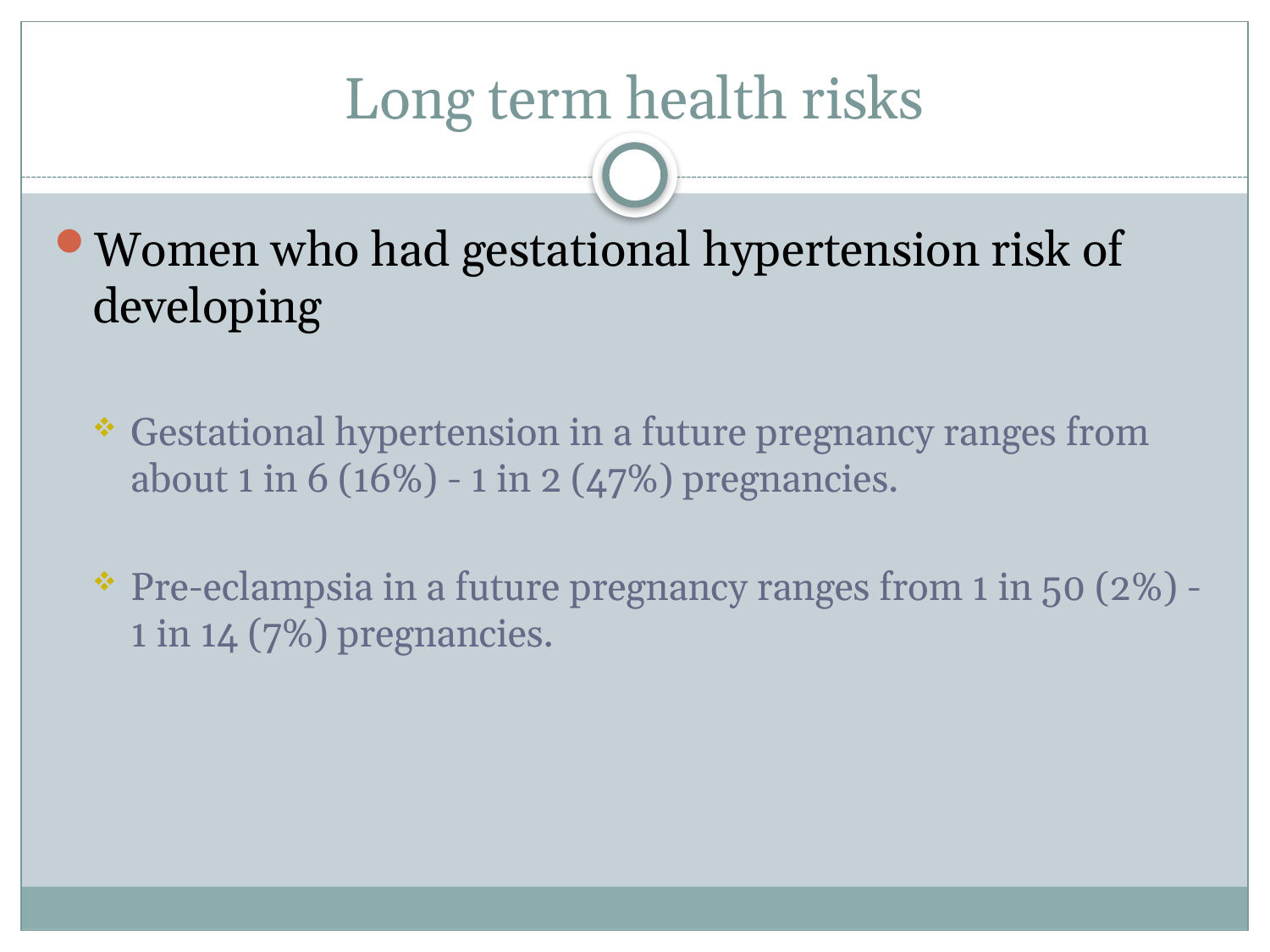

# Long term health risks
Women who had gestational hypertension risk of developing

Gestational hypertension in a future pregnancy ranges from about 1 in 6 (16%) - 1 in 2 (47%) pregnancies.

Pre-eclampsia in a future pregnancy ranges from 1 in 50 (2%) - 1 in 14 (7%) pregnancies.